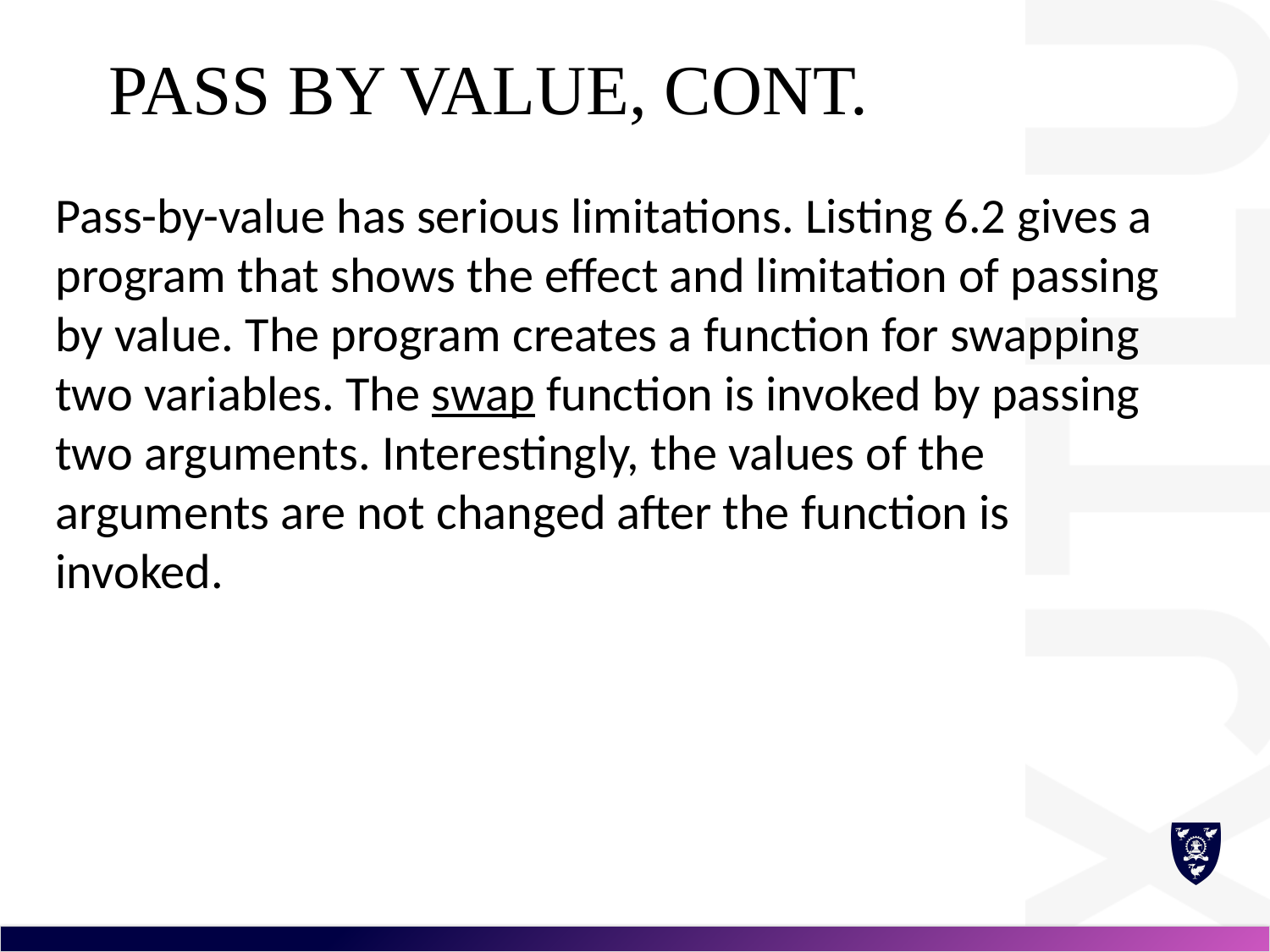

# Pass by Value, cont.
Pass-by-value has serious limitations. Listing 6.2 gives a program that shows the effect and limitation of passing by value. The program creates a function for swapping two variables. The swap function is invoked by passing two arguments. Interestingly, the values of the arguments are not changed after the function is invoked.
61